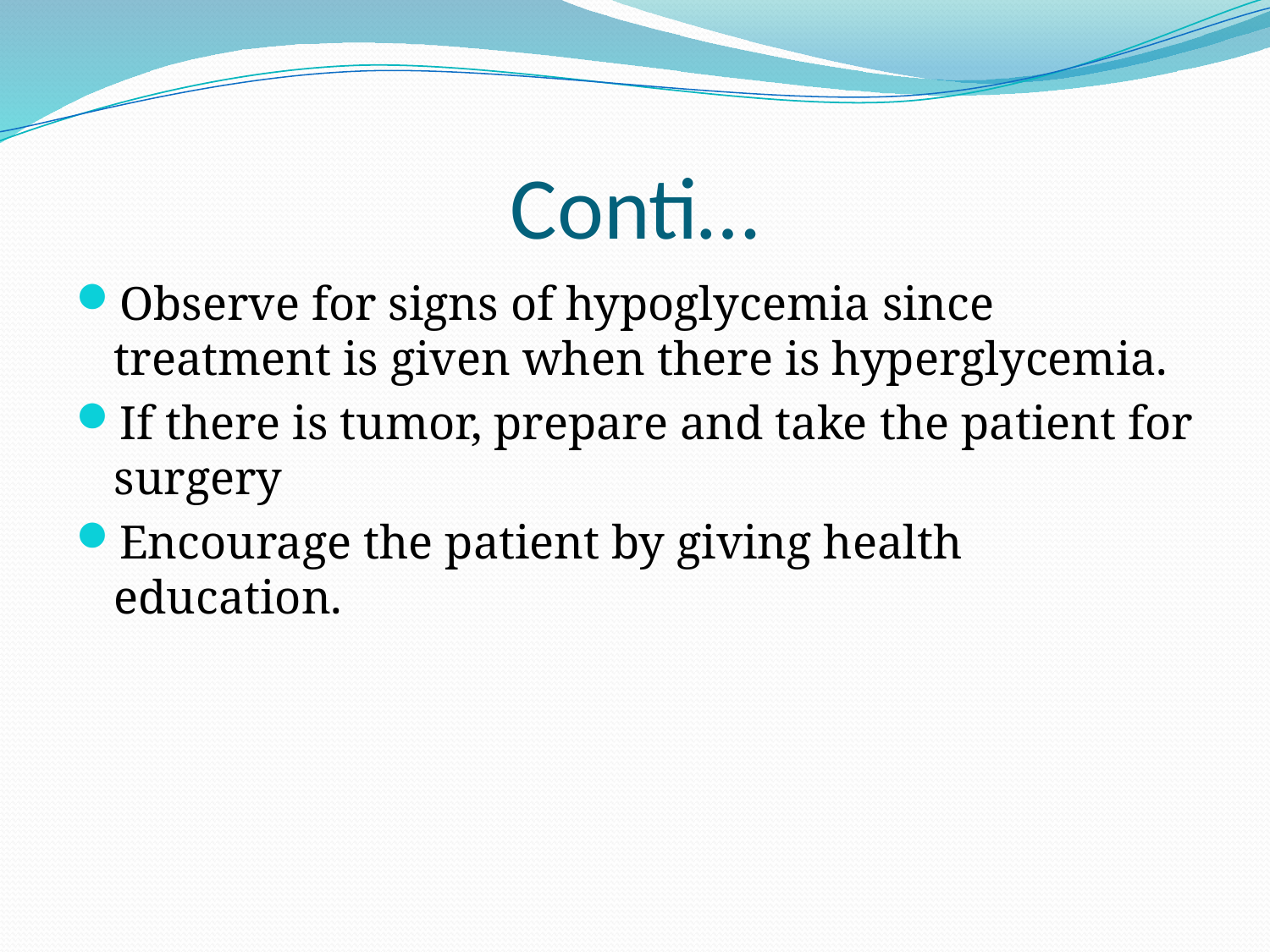

# Conti…
Observe for signs of hypoglycemia since treatment is given when there is hyperglycemia.
If there is tumor, prepare and take the patient for surgery
Encourage the patient by giving health education.